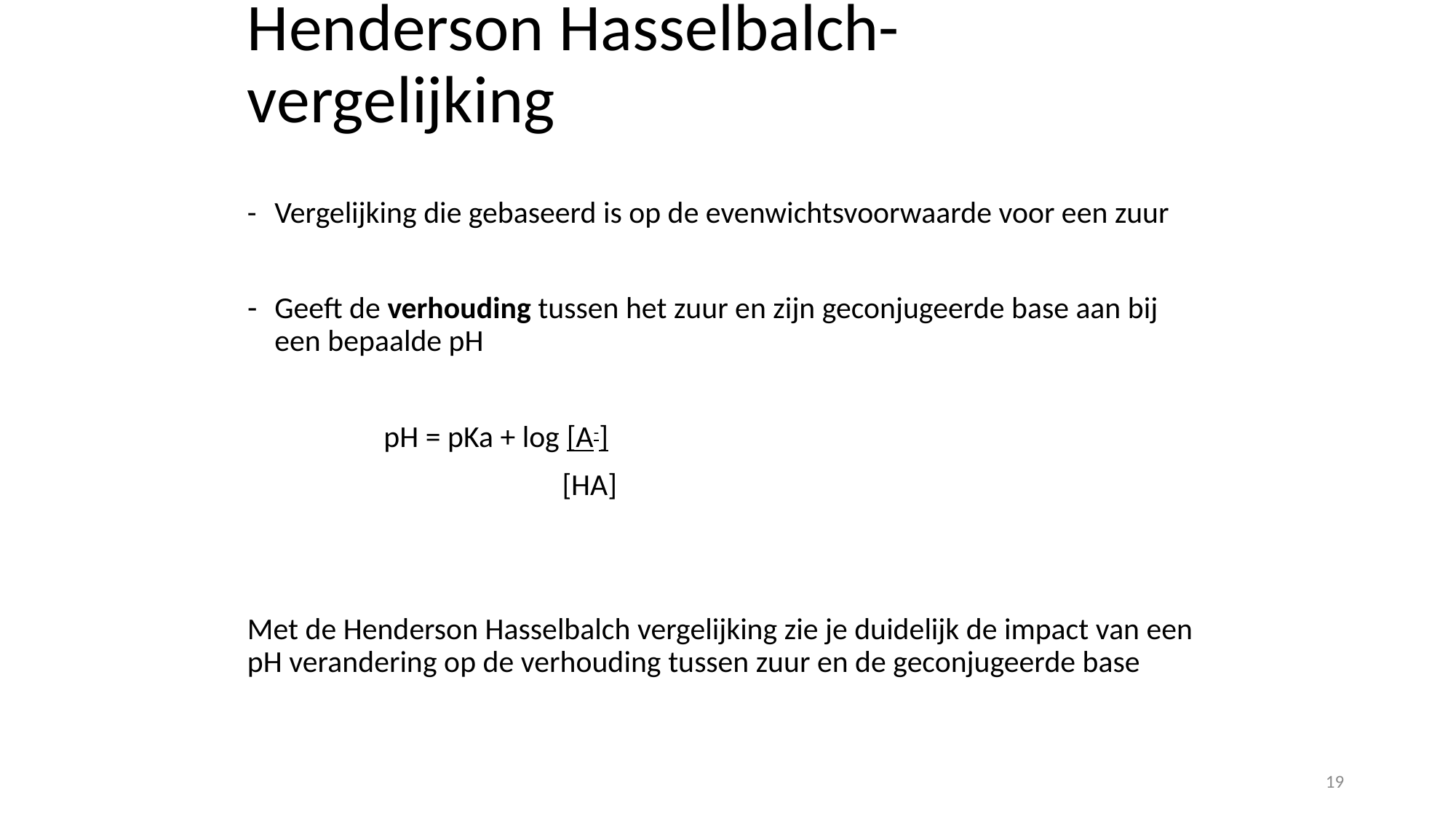

# Henderson Hasselbalch-vergelijking
- 	Vergelijking die gebaseerd is op de evenwichtsvoorwaarde voor een zuur

Geeft de verhouding tussen het zuur en zijn geconjugeerde base aan bij een bepaalde pH

		pH = pKa + log [A-]
			          [HA]

Met de Henderson Hasselbalch vergelijking zie je duidelijk de impact van een pH verandering op de verhouding tussen zuur en de geconjugeerde base
19